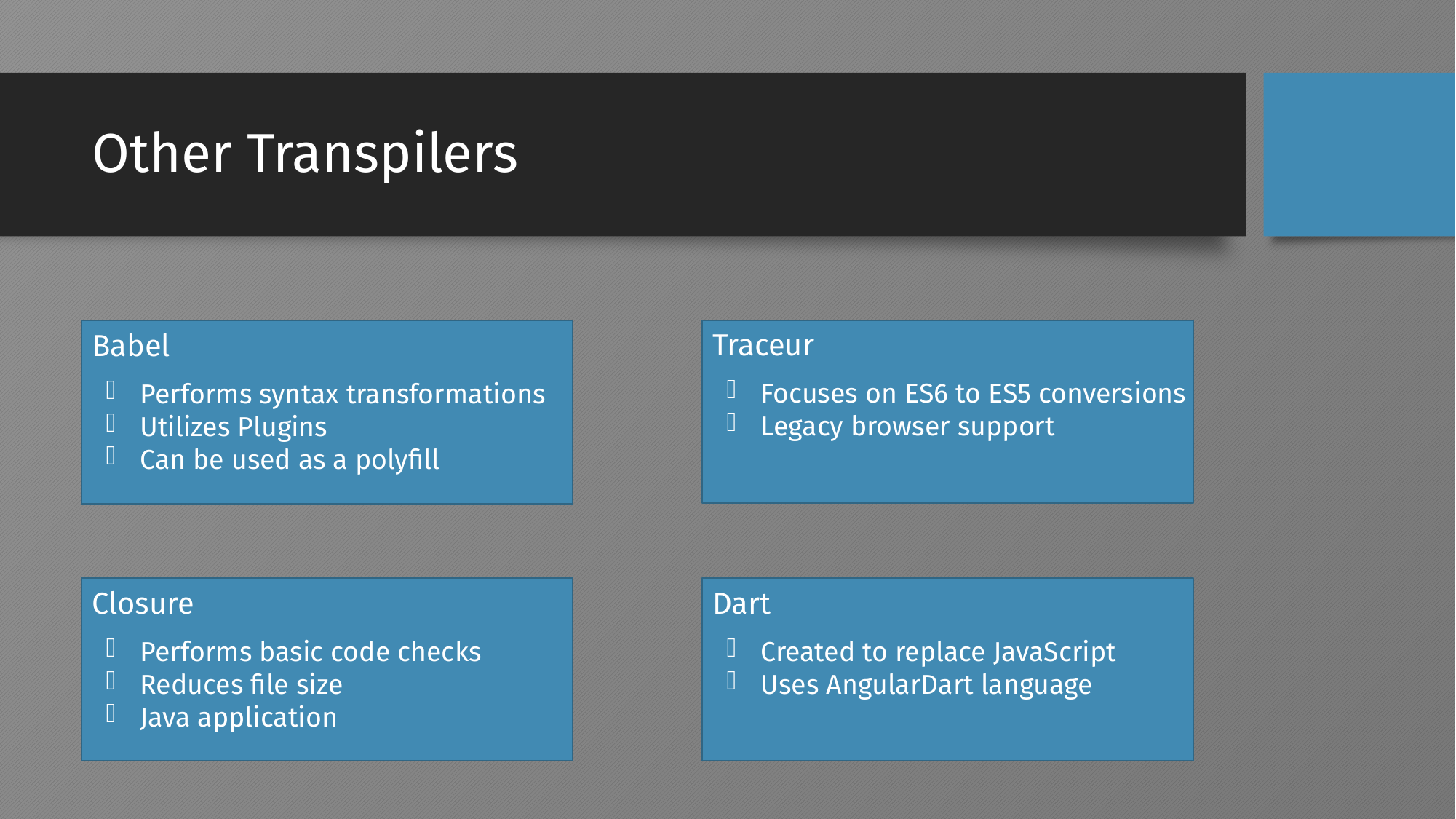

# Other Transpilers
Traceur
Babel
Focuses on ES6 to ES5 conversions
Legacy browser support
Performs syntax transformations
Utilizes Plugins
Can be used as a polyfill
Closure
Dart
Performs basic code checks
Reduces file size
Java application
Created to replace JavaScript
Uses AngularDart language